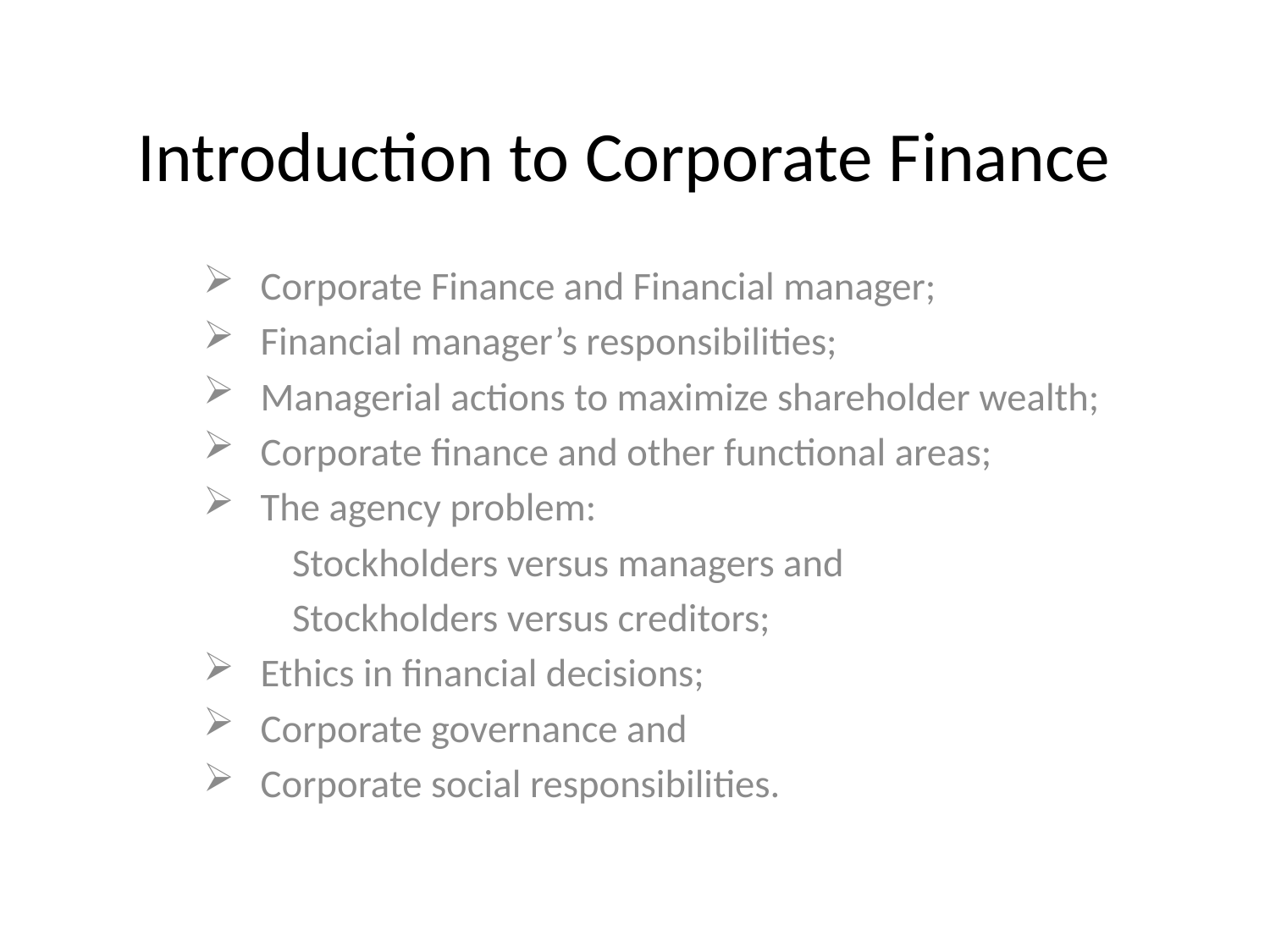

# Introduction to Corporate Finance
Corporate Finance and Financial manager;
Financial manager’s responsibilities;
Managerial actions to maximize shareholder wealth;
Corporate finance and other functional areas;
The agency problem:
	Stockholders versus managers and
	Stockholders versus creditors;
Ethics in financial decisions;
Corporate governance and
Corporate social responsibilities.